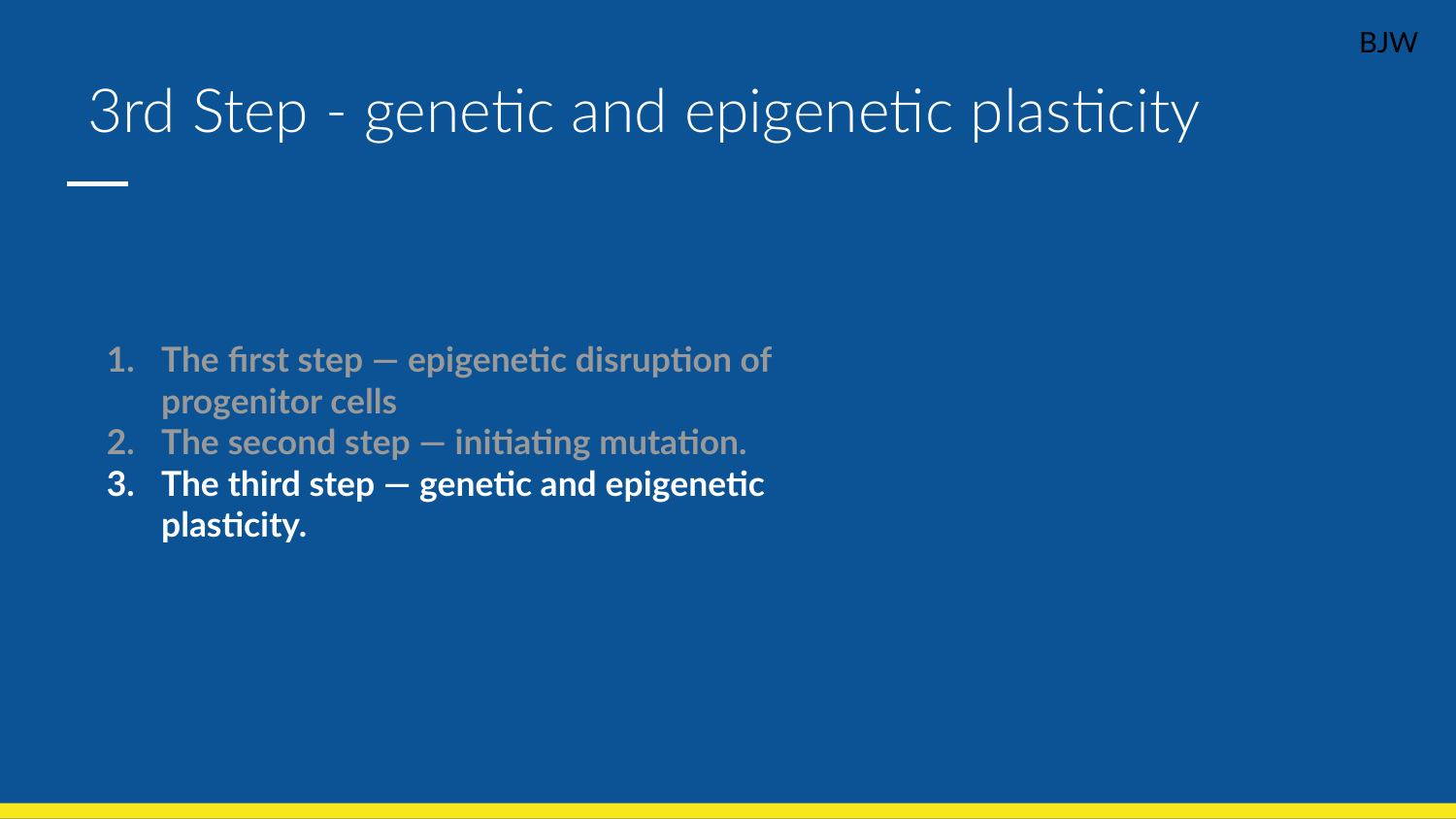

BJW
# 3rd Step - genetic and epigenetic plasticity

The first step — epigenetic disruption of progenitor cells
The second step — initiating mutation.
The third step — genetic and epigenetic plasticity.